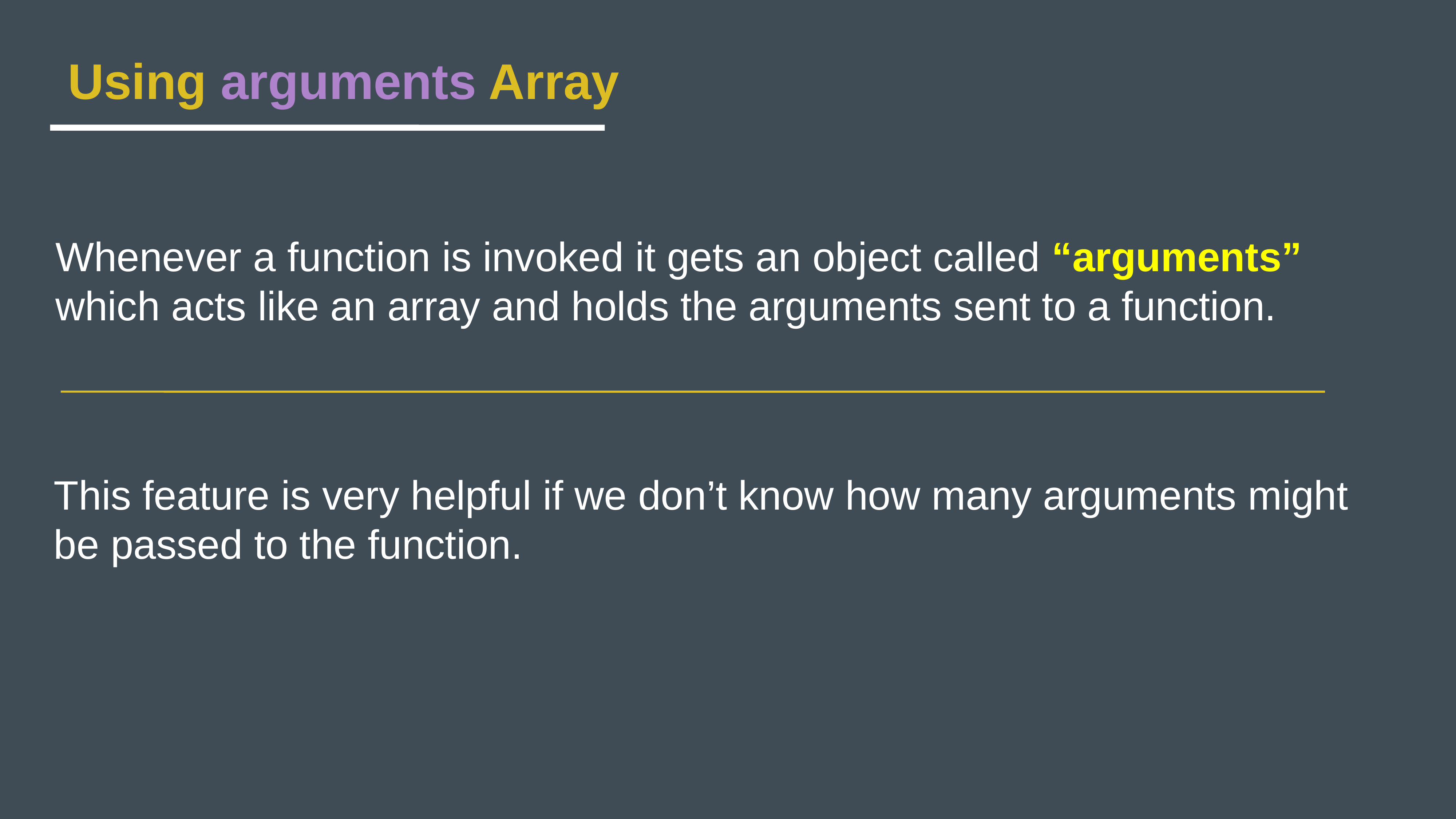

Using arguments Array
Whenever a function is invoked it gets an object called “arguments” which acts like an array and holds the arguments sent to a function.
This feature is very helpful if we don’t know how many arguments might be passed to the function.